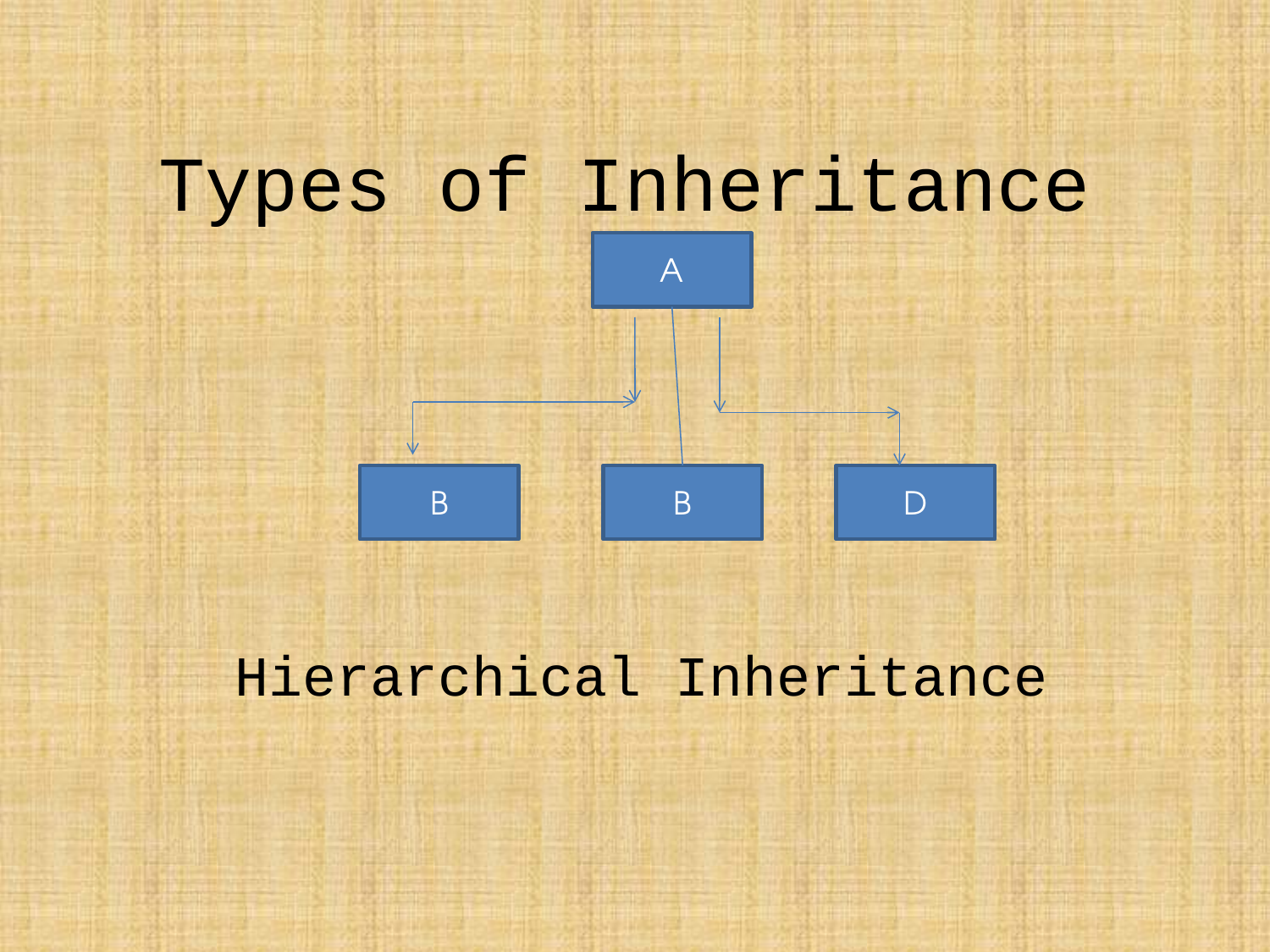

# Types of Inheritance
A

	Hierarchical Inheritance
B
B
D